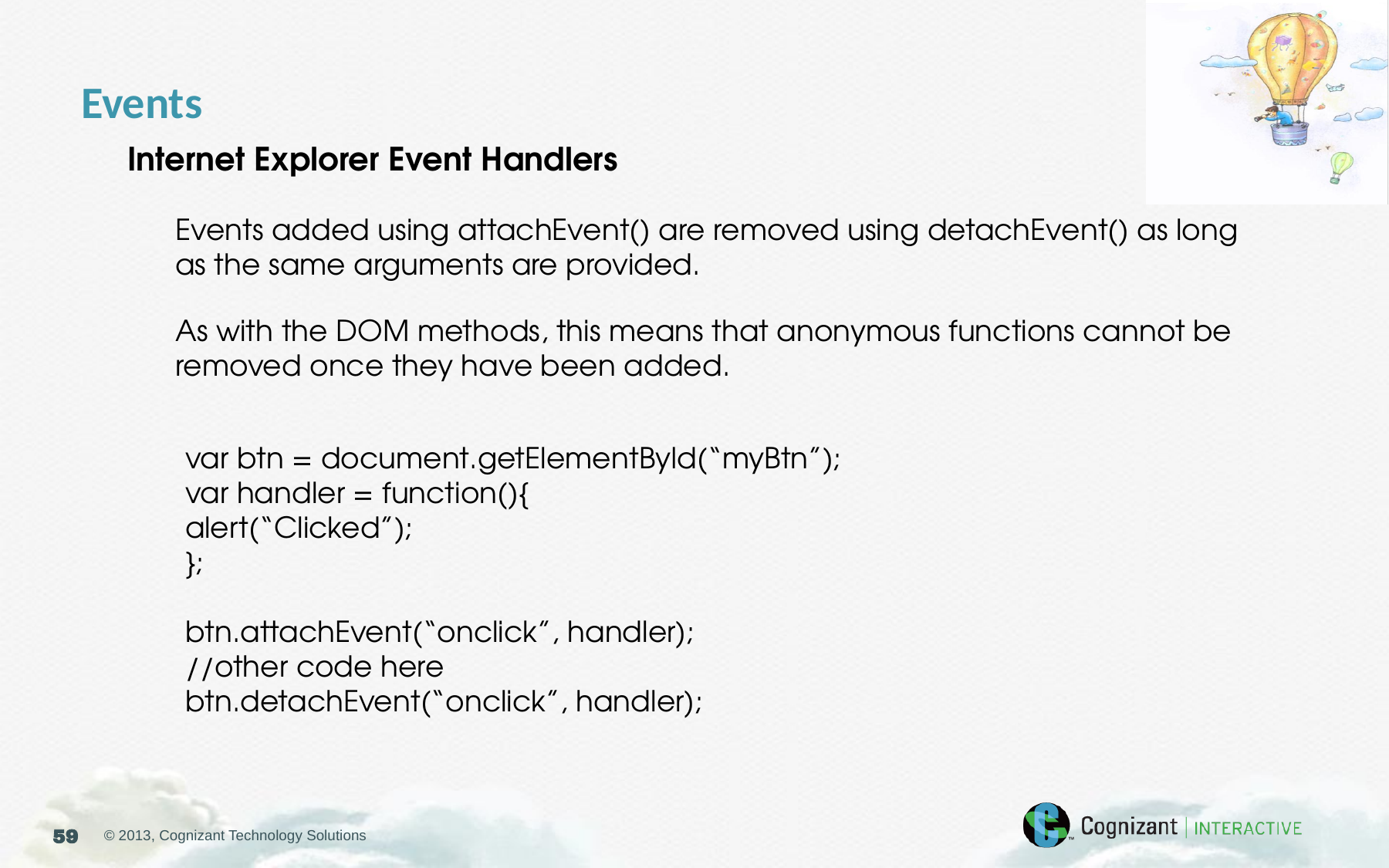

Events
Internet Explorer Event Handlers
Events added using attachEvent() are removed using detachEvent() as long as the same arguments are provided.
As with the DOM methods, this means that anonymous functions cannot be removed once they have been added.
var btn = document.getElementById(“myBtn”);
var handler = function(){
alert(“Clicked”);
};

btn.attachEvent(“onclick”, handler);
//other code here
btn.detachEvent(“onclick”, handler);